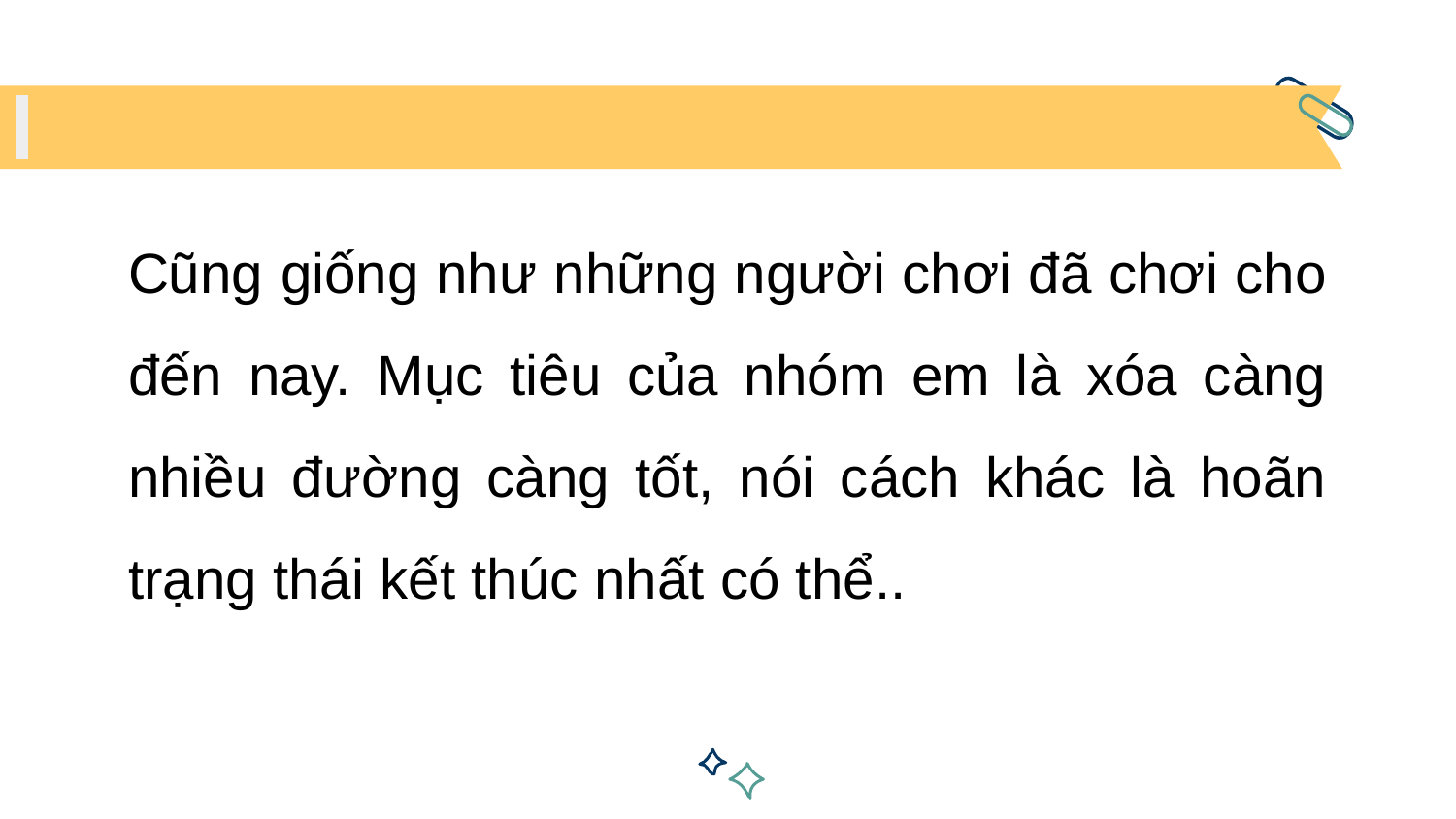

Cũng giống như những người chơi đã chơi cho đến nay. Mục tiêu của nhóm em là xóa càng nhiều đường càng tốt, nói cách khác là hoãn trạng thái kết thúc nhất có thể..